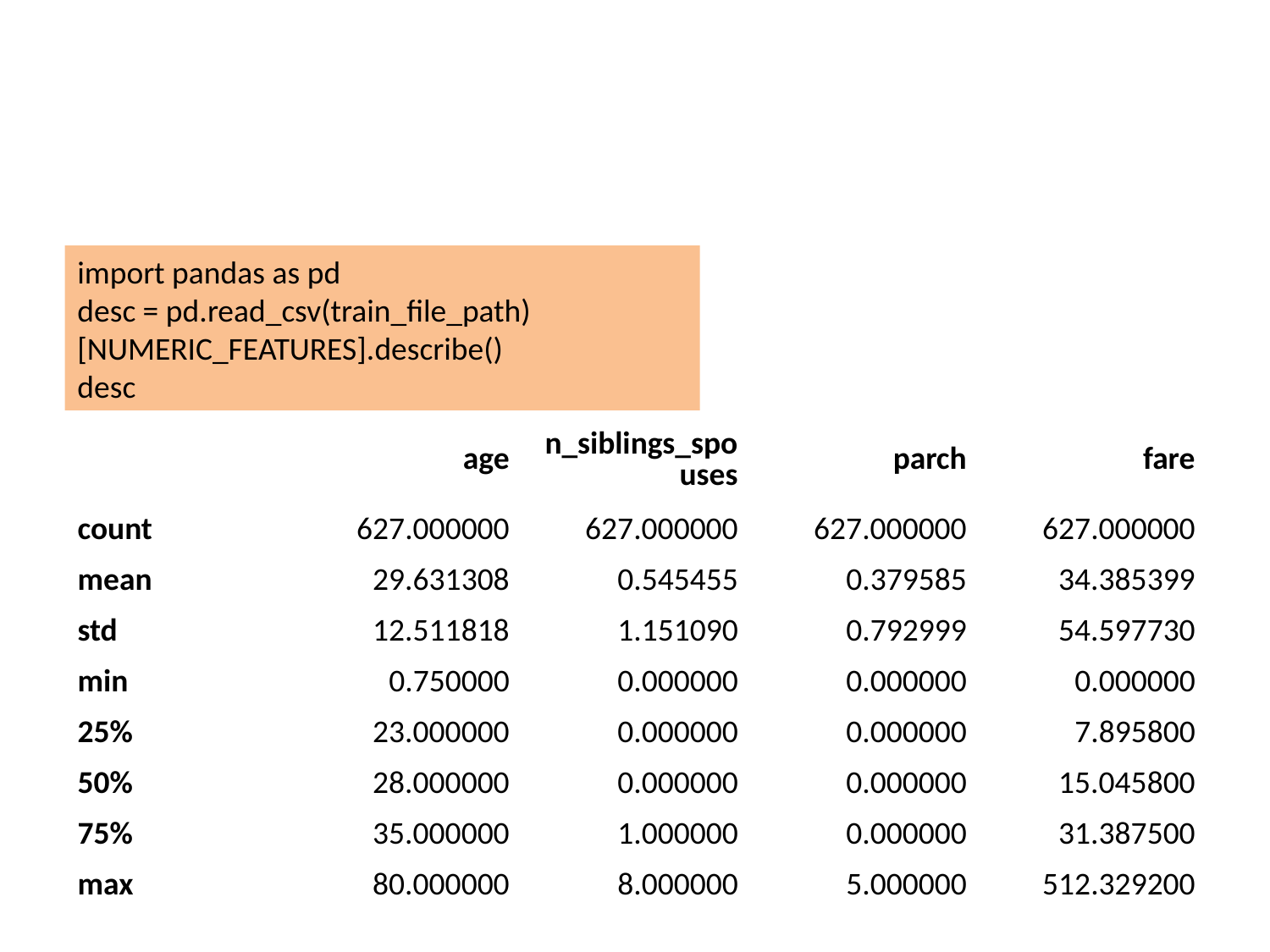

#
import pandas as pd
desc = pd.read_csv(train_file_path)[NUMERIC_FEATURES].describe()
desc
|  | age | n\_siblings\_spouses | parch | fare |
| --- | --- | --- | --- | --- |
| count | 627.000000 | 627.000000 | 627.000000 | 627.000000 |
| mean | 29.631308 | 0.545455 | 0.379585 | 34.385399 |
| std | 12.511818 | 1.151090 | 0.792999 | 54.597730 |
| min | 0.750000 | 0.000000 | 0.000000 | 0.000000 |
| 25% | 23.000000 | 0.000000 | 0.000000 | 7.895800 |
| 50% | 28.000000 | 0.000000 | 0.000000 | 15.045800 |
| 75% | 35.000000 | 1.000000 | 0.000000 | 31.387500 |
| max | 80.000000 | 8.000000 | 5.000000 | 512.329200 |